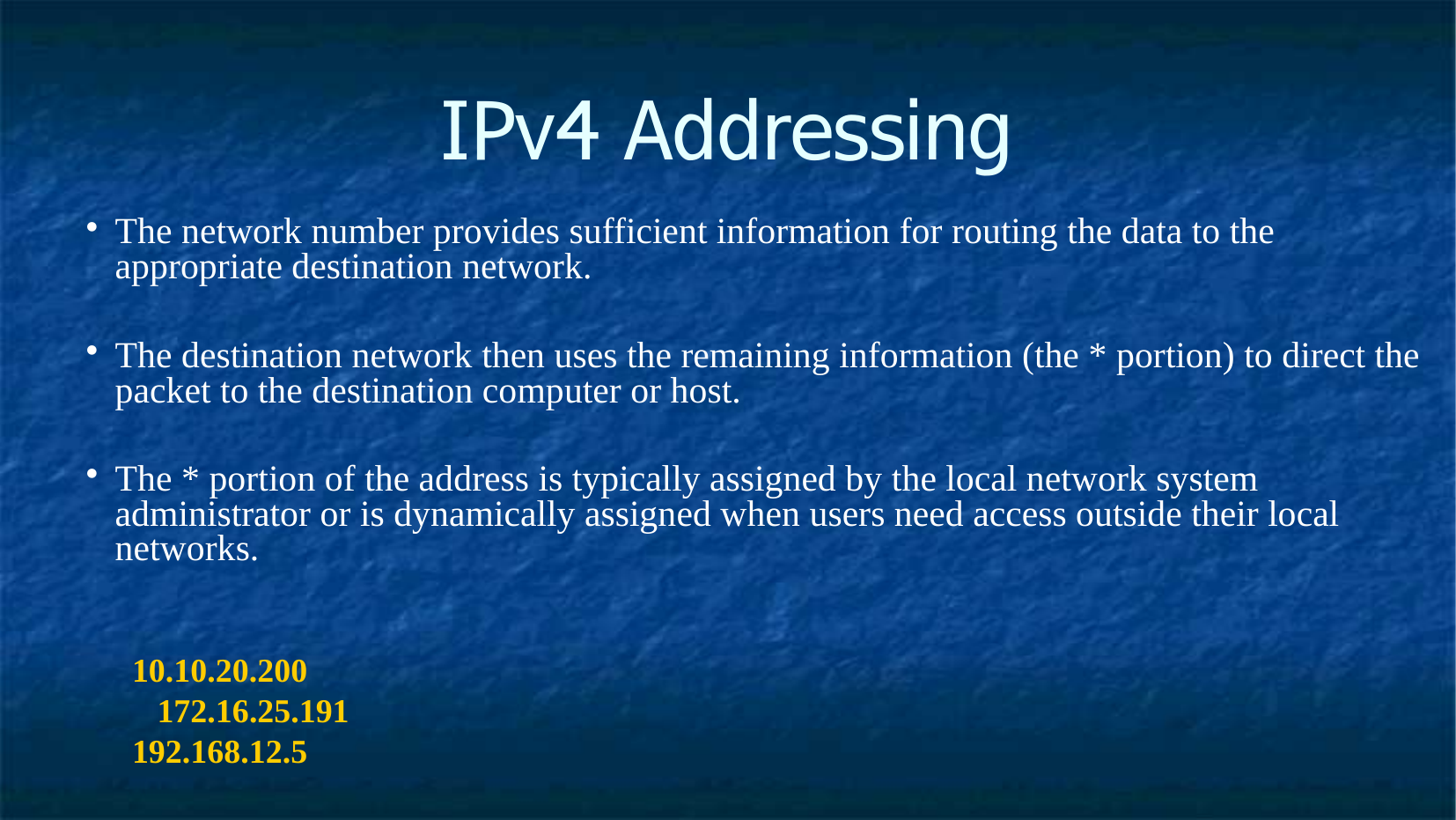

IPv4 Addressing
The network number provides sufficient information for routing the data to the appropriate destination network.

The destination network then uses the remaining information (the * portion) to direct the packet to the destination computer or host.

The * portion of the address is typically assigned by the local network system administrator or is dynamically assigned when users need access outside their local networks.

		10.10.20.200
				   172.16.25.191
							192.168.12.5